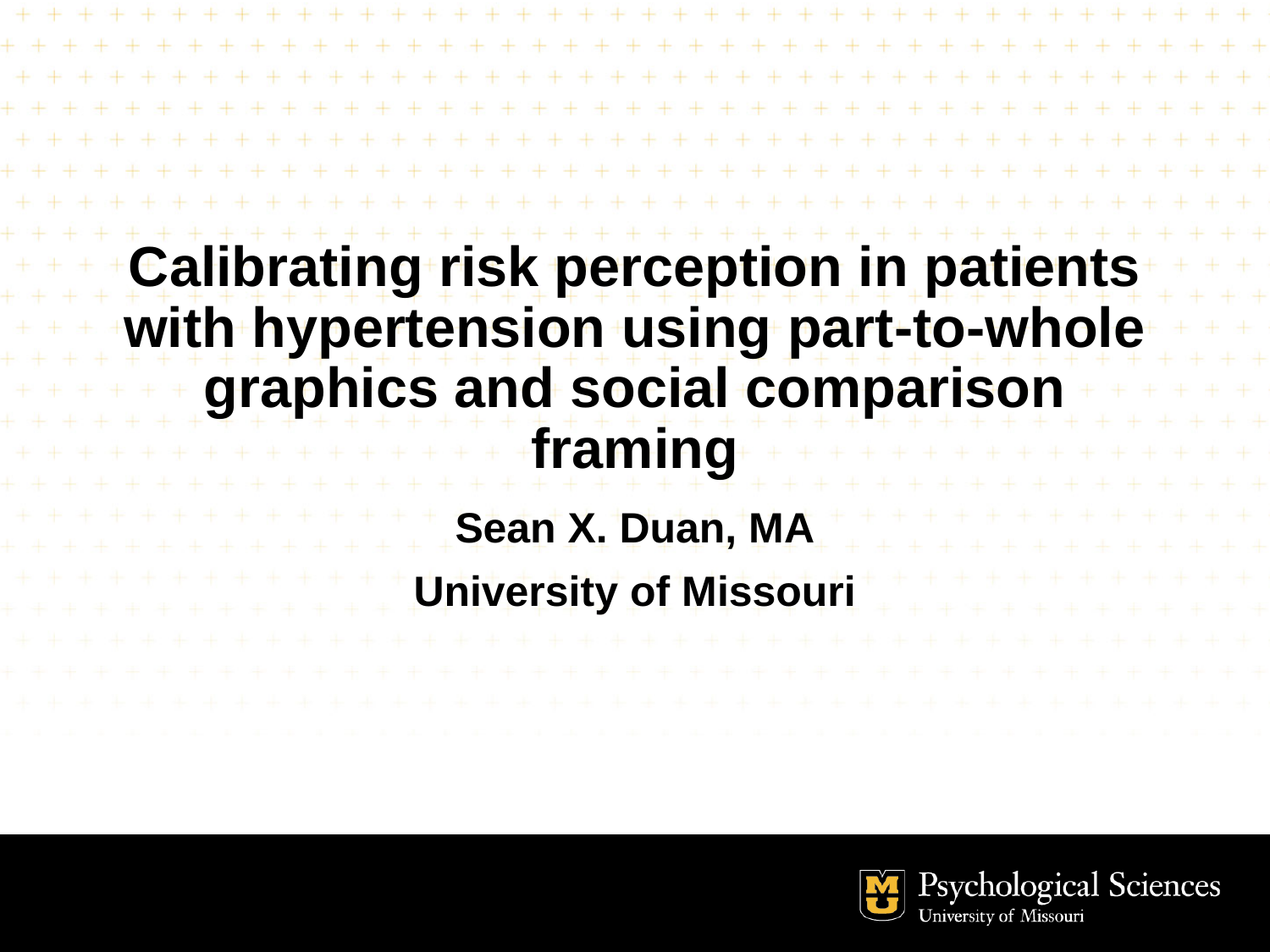

# Calibrating risk perception in patients with hypertension using part-to-whole graphics and social comparison framing
Sean X. Duan, MA
University of Missouri